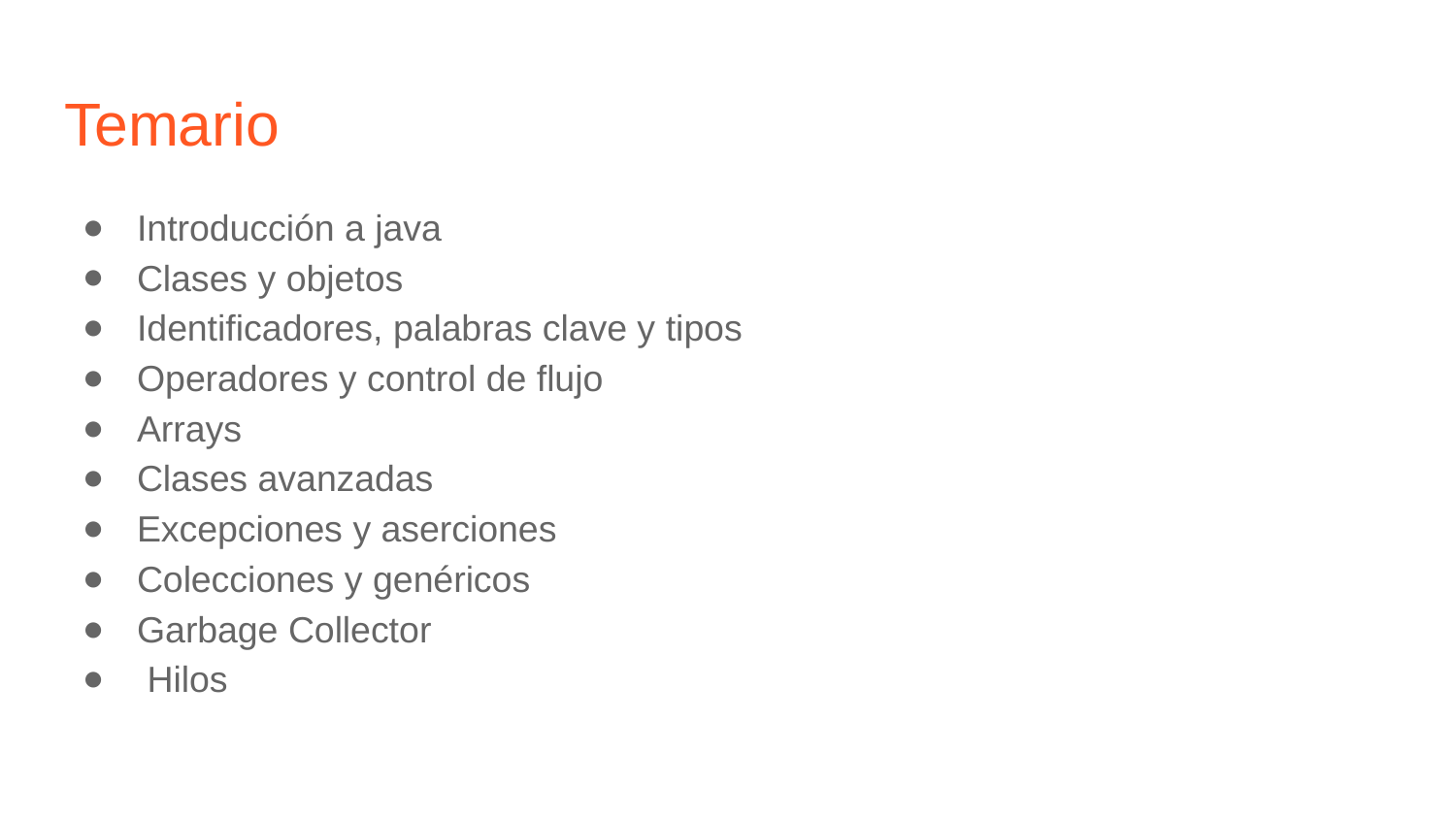

# Temario
Introducción a java
Clases y objetos
Identificadores, palabras clave y tipos
Operadores y control de flujo
Arrays
Clases avanzadas
Excepciones y aserciones
Colecciones y genéricos
Garbage Collector
 Hilos